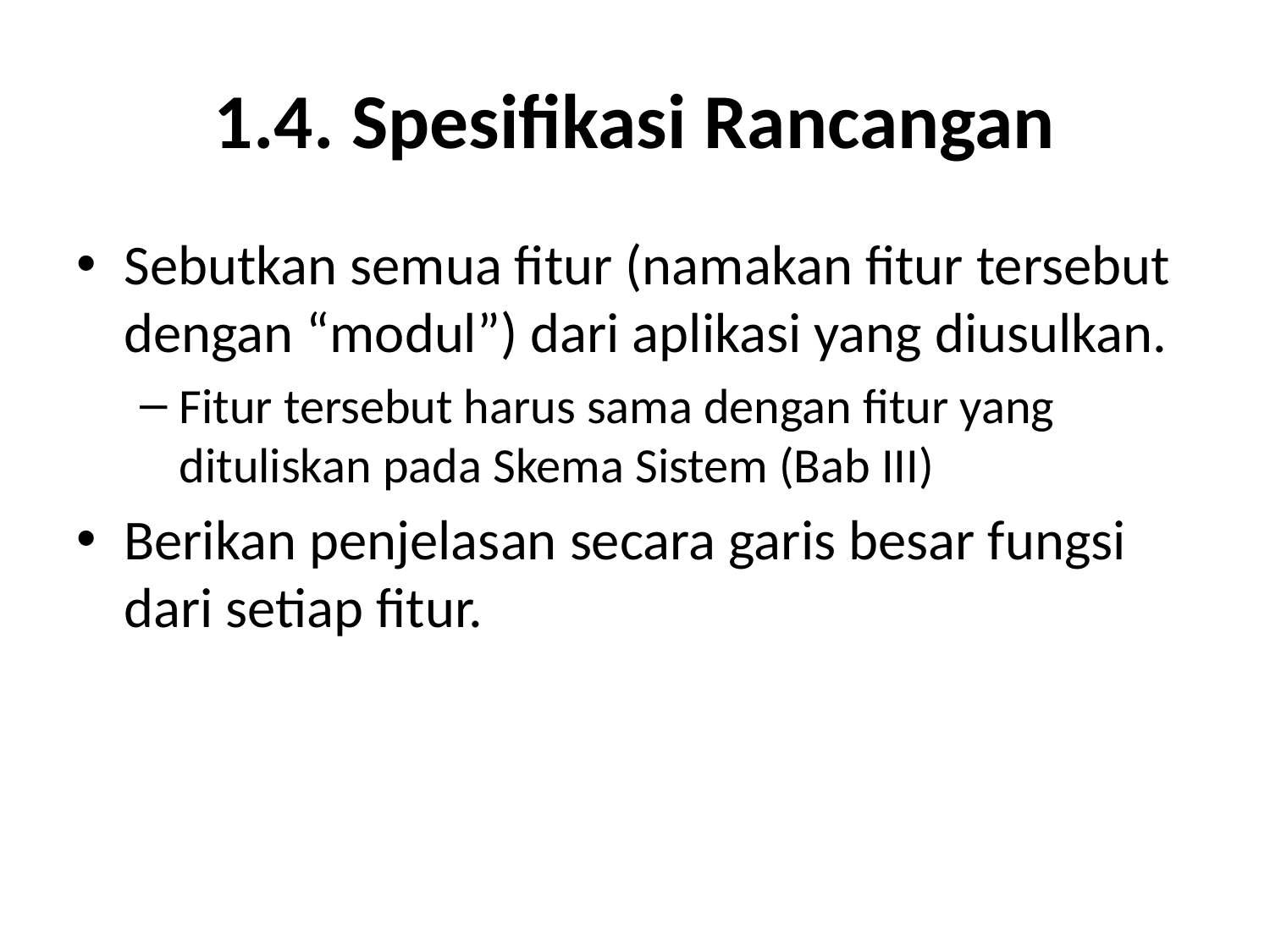

# 1.4. Spesifikasi Rancangan
Sebutkan semua fitur (namakan fitur tersebut dengan “modul”) dari aplikasi yang diusulkan.
Fitur tersebut harus sama dengan fitur yang dituliskan pada Skema Sistem (Bab III)
Berikan penjelasan secara garis besar fungsi dari setiap fitur.